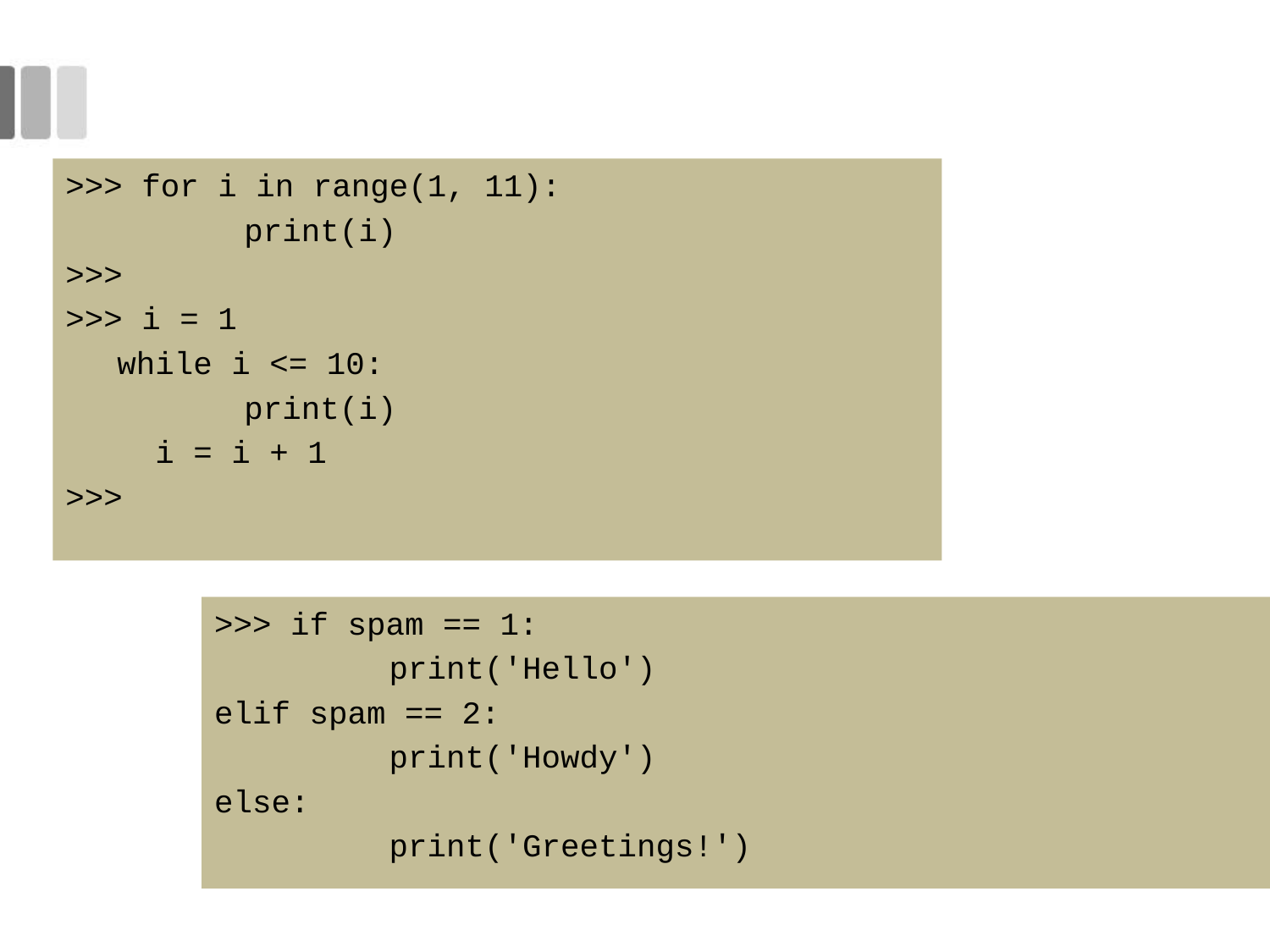

#
>>> for i in range(1, 11):
		print(i)
>>>
>>> i = 1
	while i <= 10:
		print(i)
	  i = i + 1
>>>

>>> if spam == 1:
		print('Hello')
elif spam == 2:
		print('Howdy')
else:
		print('Greetings!')